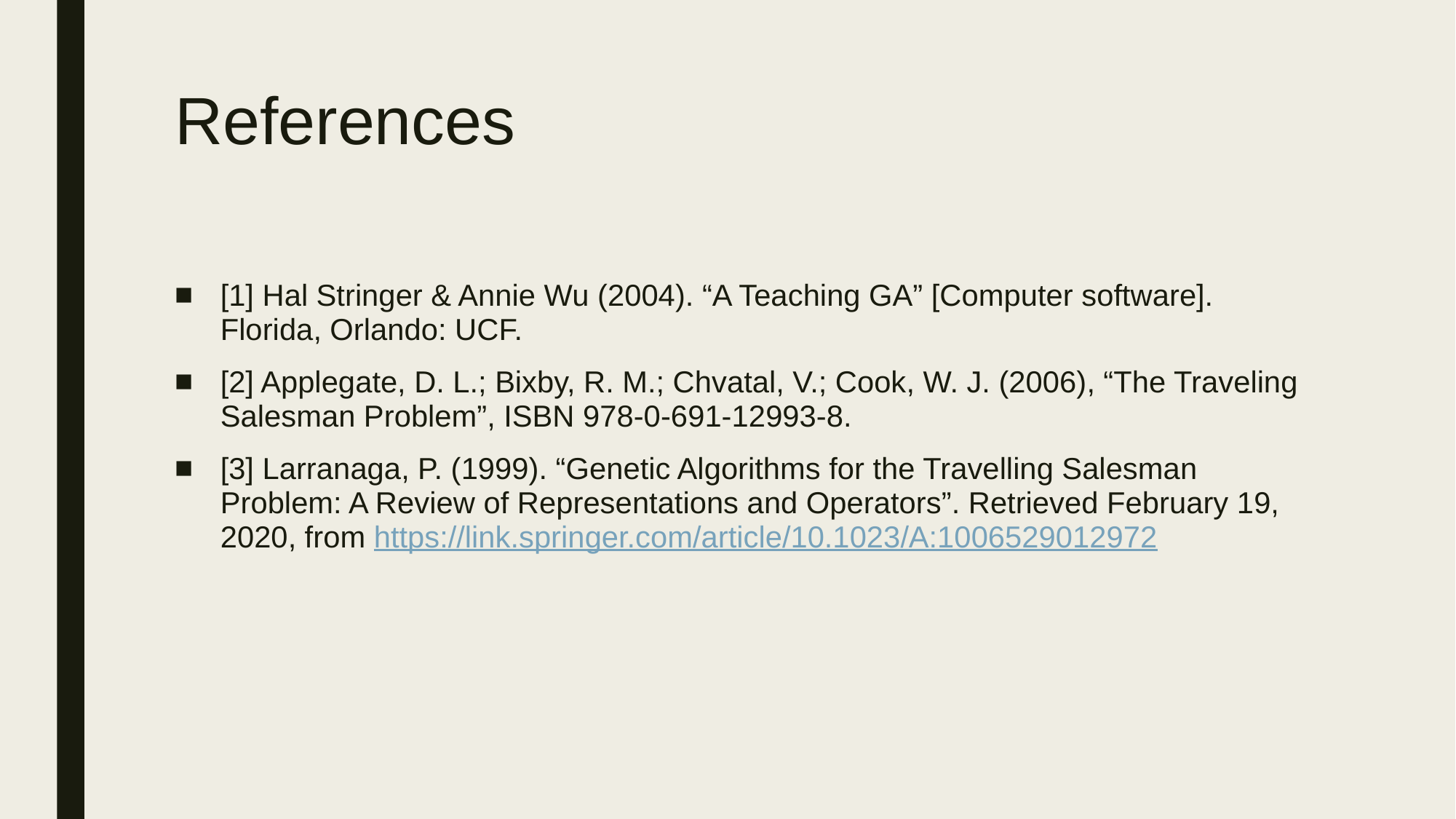

# References
[1] Hal Stringer & Annie Wu (2004). “A Teaching GA” [Computer software]. Florida, Orlando: UCF.
[2] Applegate, D. L.; Bixby, R. M.; Chvatal, V.; Cook, W. J. (2006), “The Traveling Salesman Problem”, ISBN 978-0-691-12993-8.
[3] Larranaga, P. (1999). “Genetic Algorithms for the Travelling Salesman Problem: A Review of Representations and Operators”. Retrieved February 19, 2020, from https://link.springer.com/article/10.1023/A:1006529012972